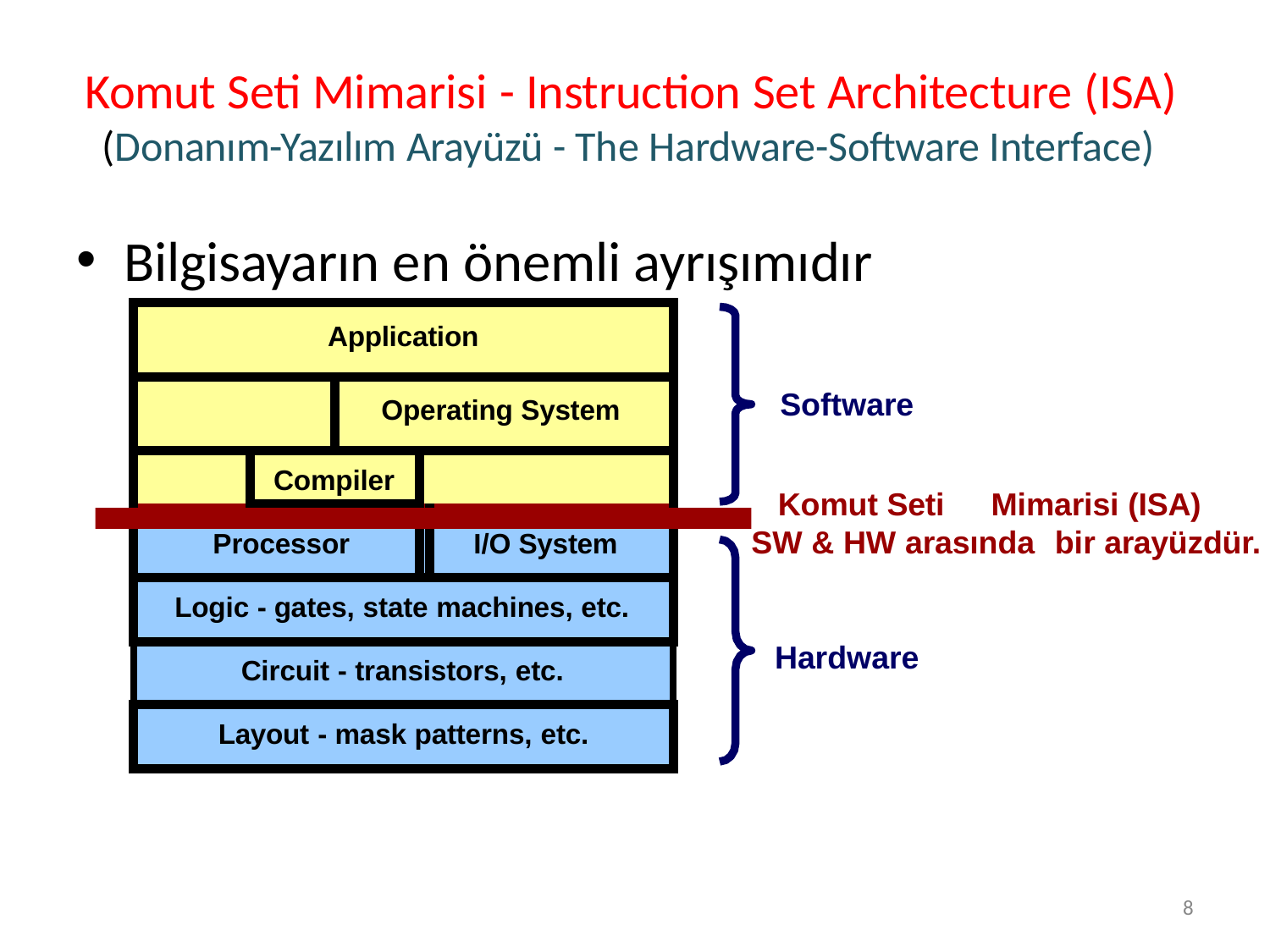

# Komut Seti Mimarisi - Instruction Set Architecture (ISA)
(Donanım-Yazılım Arayüzü - The Hardware-Software Interface)
Bilgisayarın en önemli ayrışımıdır
| Application |  |  |  |  |
| --- | --- | --- | --- | --- |
|  |  | Operating System |  |  |
|  | Compiler |  |  |  |
|  |  |  |  |  |
| Processor |  |  |  | I/O System |
| Logic - gates, state machines, etc. |  |  |  |  |
| Circuit - transistors, etc. |  |  |  |  |
| Layout - mask patterns, etc. |  |  |  |  |

Application Programs
Software

Komut Seti	Mimarisi (ISA)
SW & HW arasında	bir arayüzdür.

Hardware

8